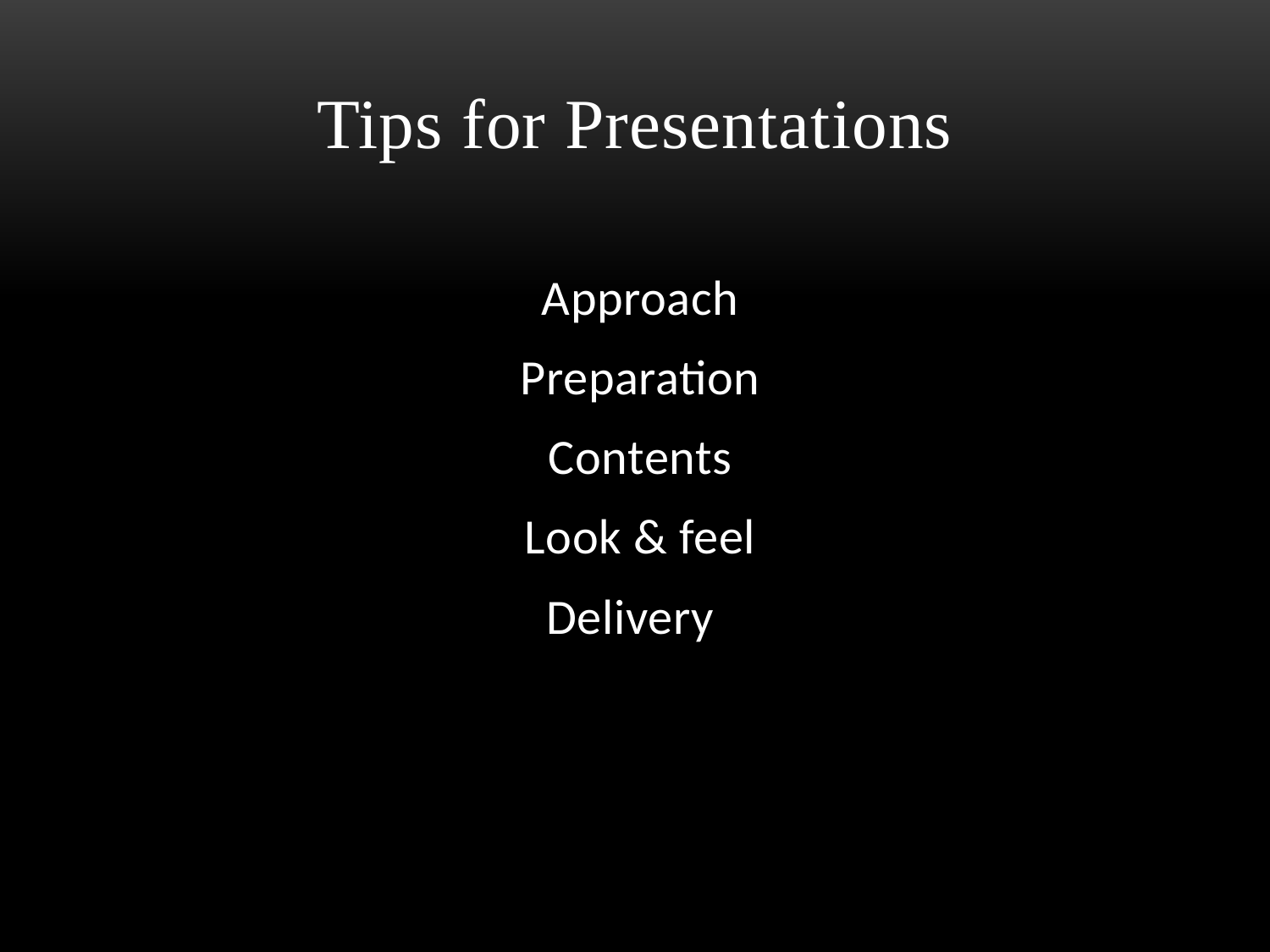

# Tips for Presentations

Approach
Preparation
Contents
Look & feel
Delivery